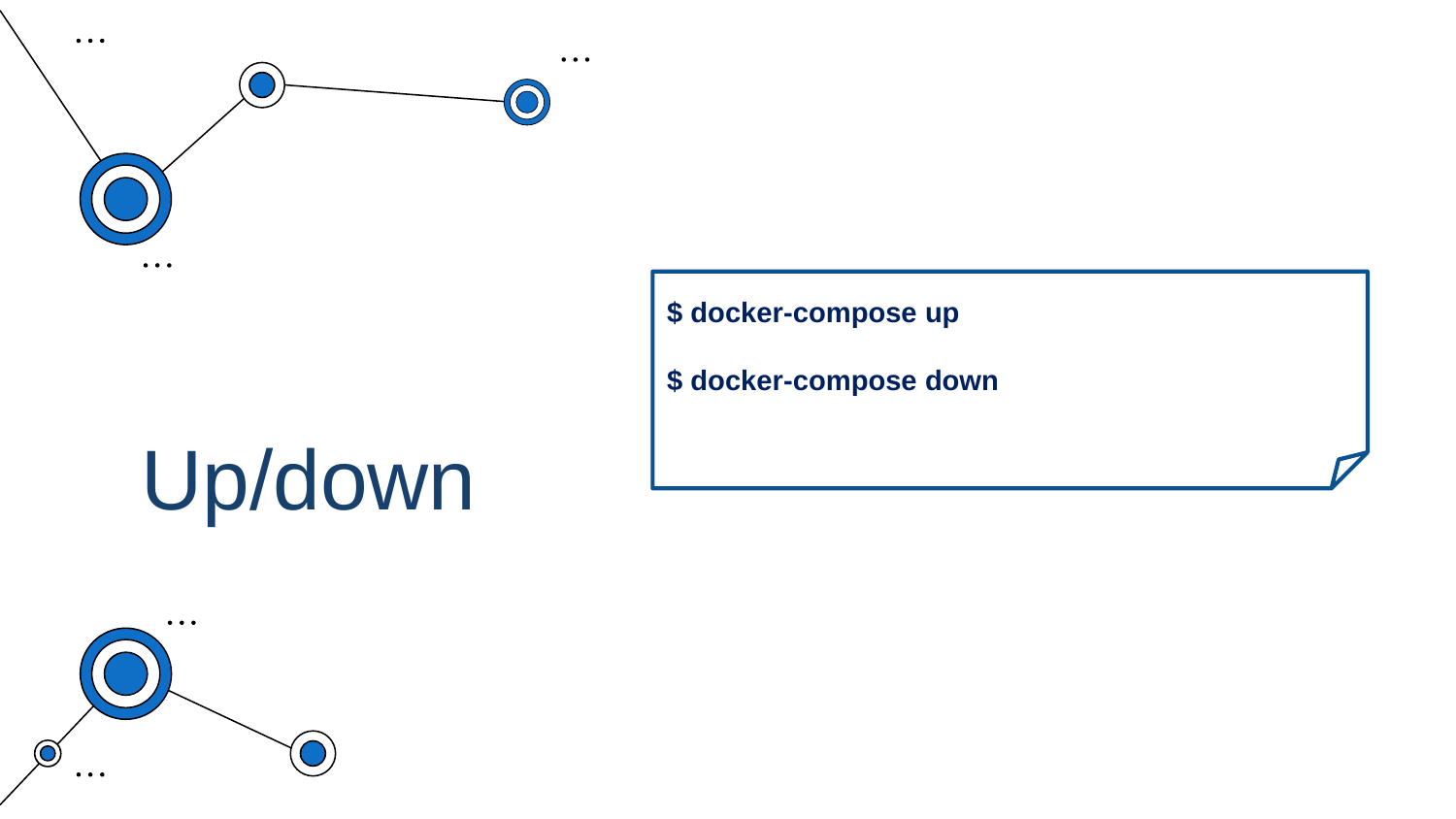

$ docker-compose up

$ docker-compose down

# Up/down